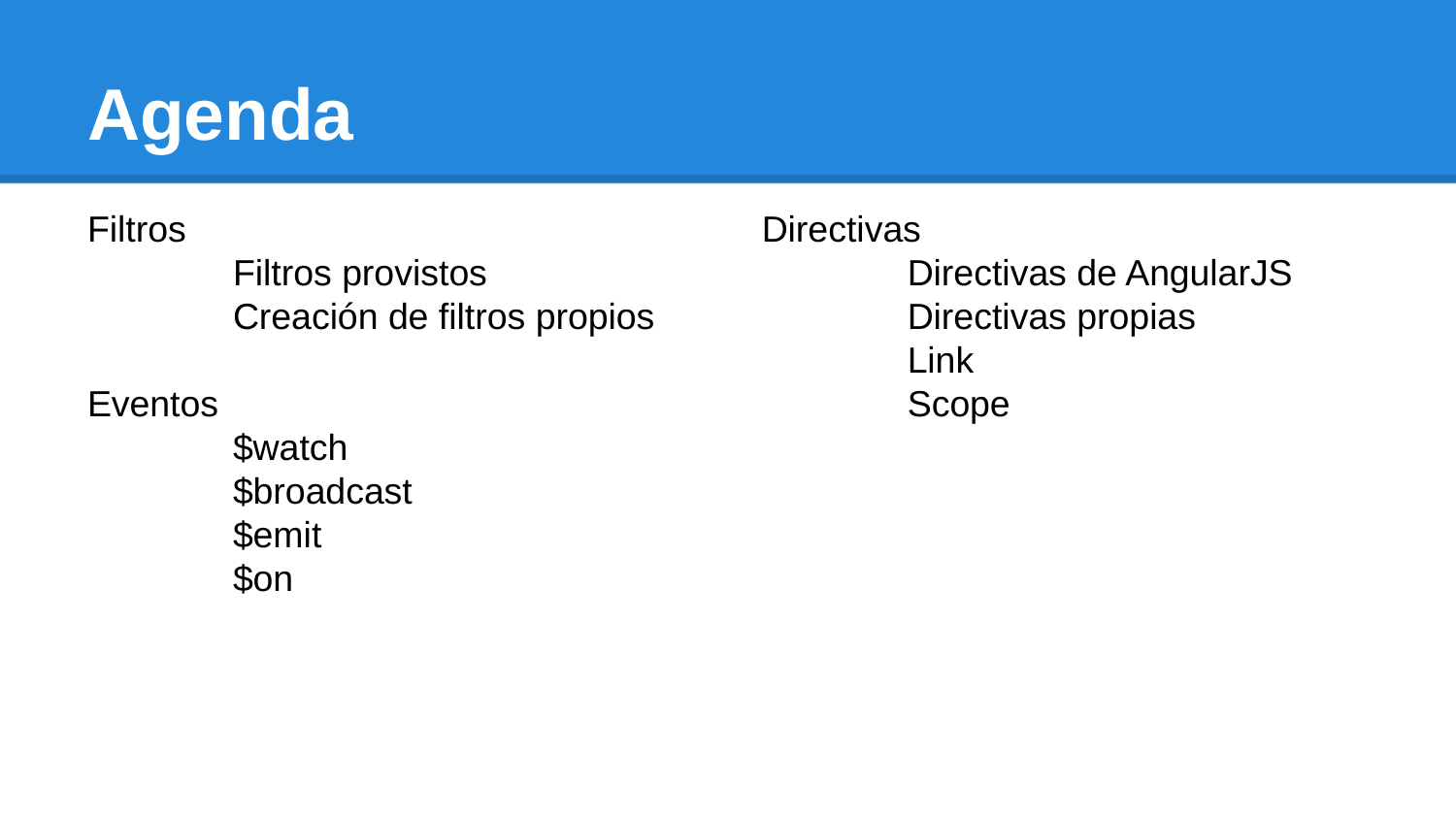

# Agenda
Filtros
	Filtros provistos
	Creación de filtros propios

Eventos
	$watch
	$broadcast
	$emit
	$on

Directivas
	Directivas de AngularJS
	Directivas propias
	Link
	Scope